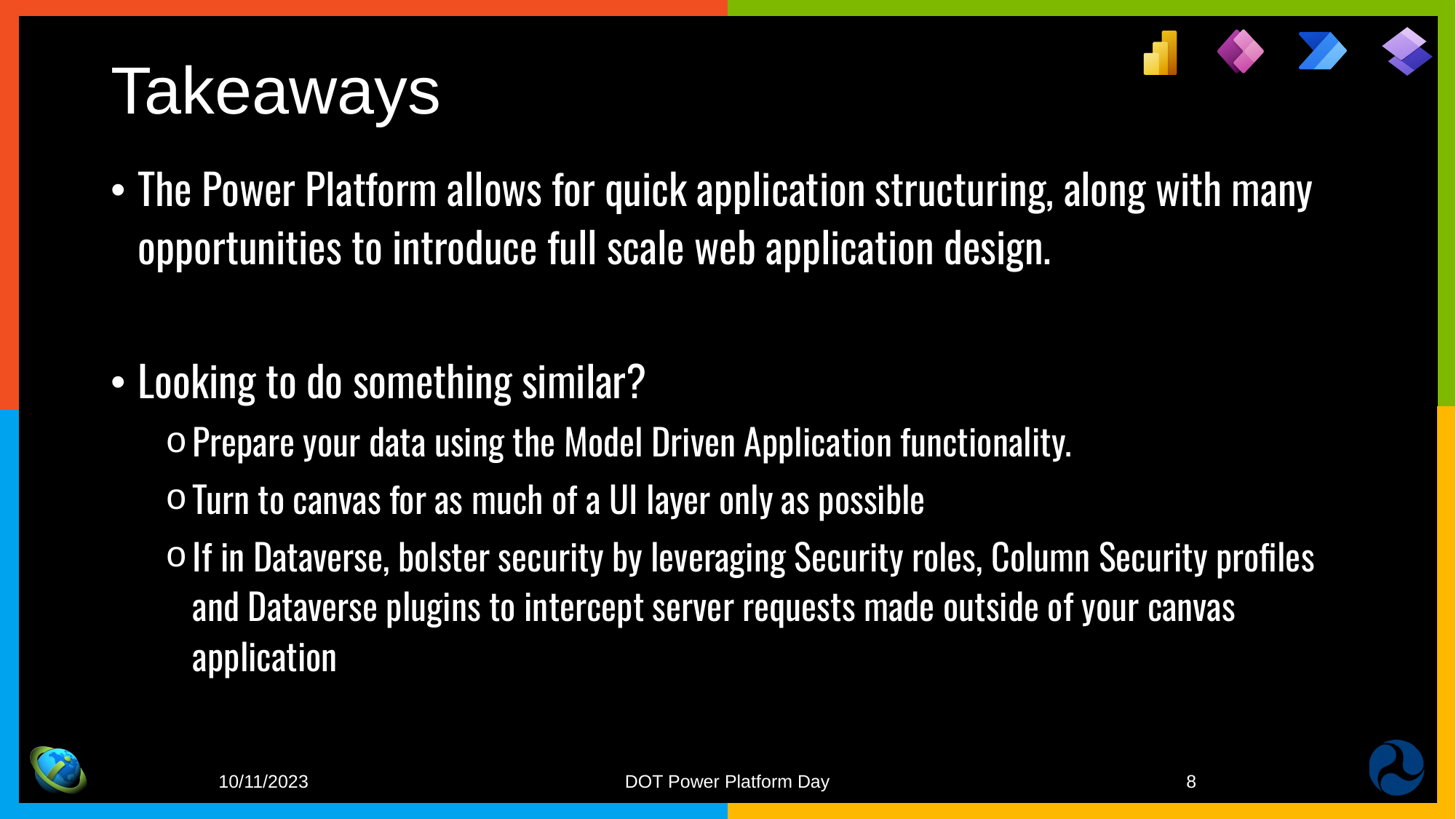

# Takeaways
The Power Platform allows for quick application structuring, along with many opportunities to introduce full scale web application design.

Looking to do something similar?
Prepare your data using the Model Driven Application functionality.
Turn to canvas for as much of a UI layer only as possible
If in Dataverse, bolster security by leveraging Security roles, Column Security profiles and Dataverse plugins to intercept server requests made outside of your canvas application

10/11/2023
DOT Power Platform Day
8